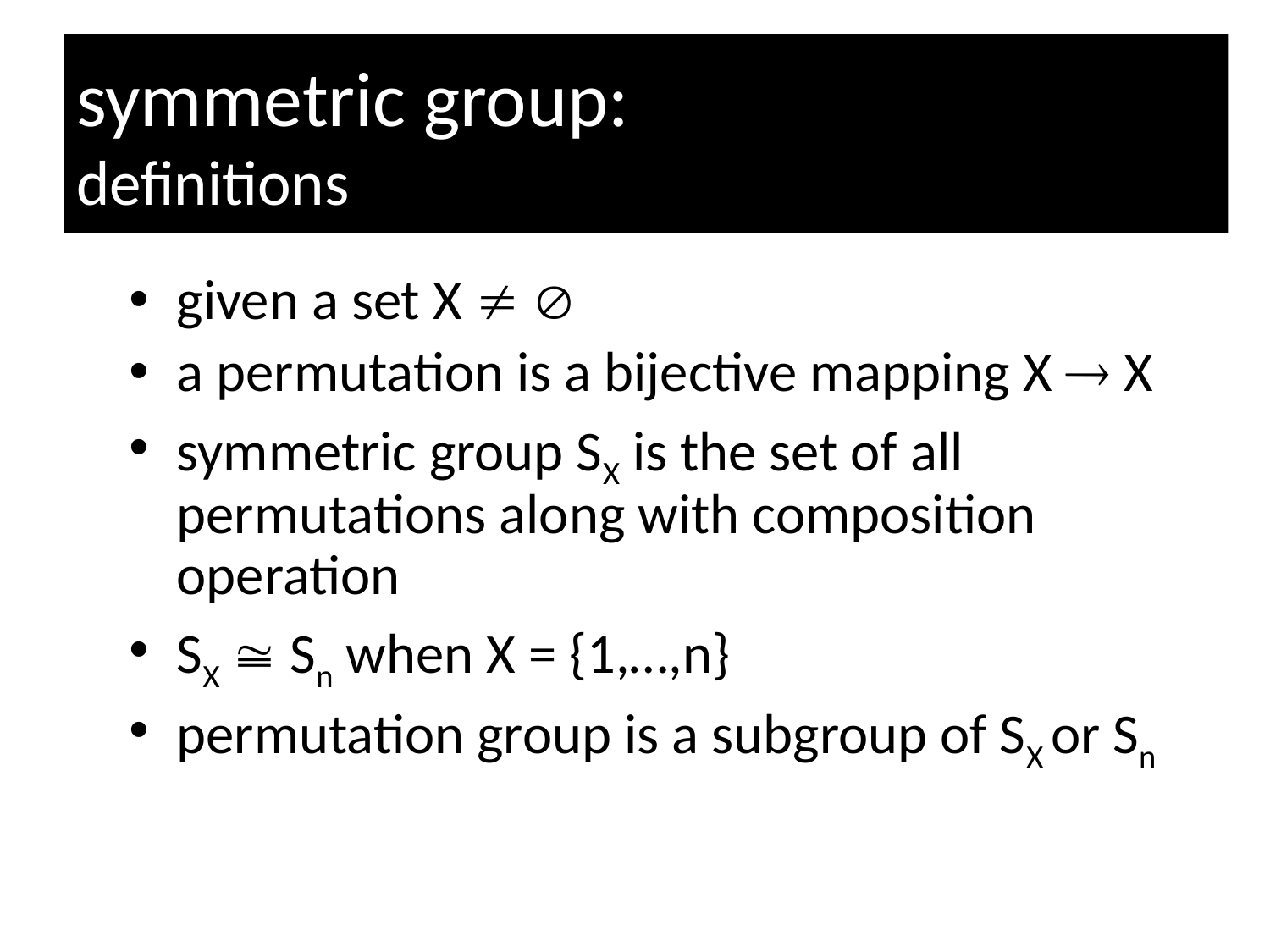

# symmetric group: definitions
given a set X ≠ ∅
a permutation is a bijective mapping X → X
symmetric group SX is the set of all permutations along with composition operation
SX ≅ Sn when X = {1,…,n}
permutation group is a subgroup of SX or Sn